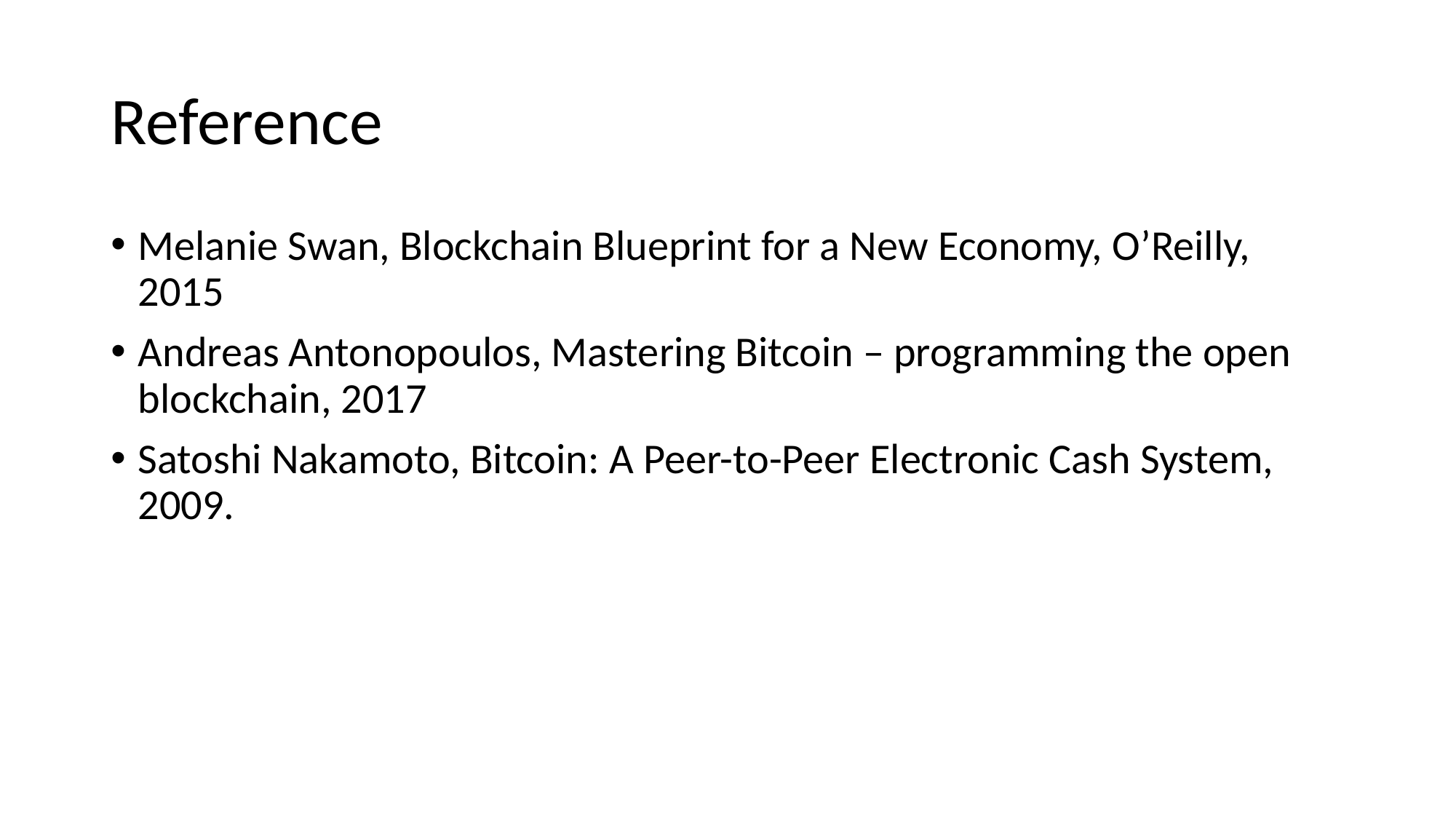

# Reference
Melanie Swan, Blockchain Blueprint for a New Economy, O’Reilly, 2015
Andreas Antonopoulos, Mastering Bitcoin – programming the open blockchain, 2017
Satoshi Nakamoto, Bitcoin: A Peer-to-Peer Electronic Cash System, 2009.